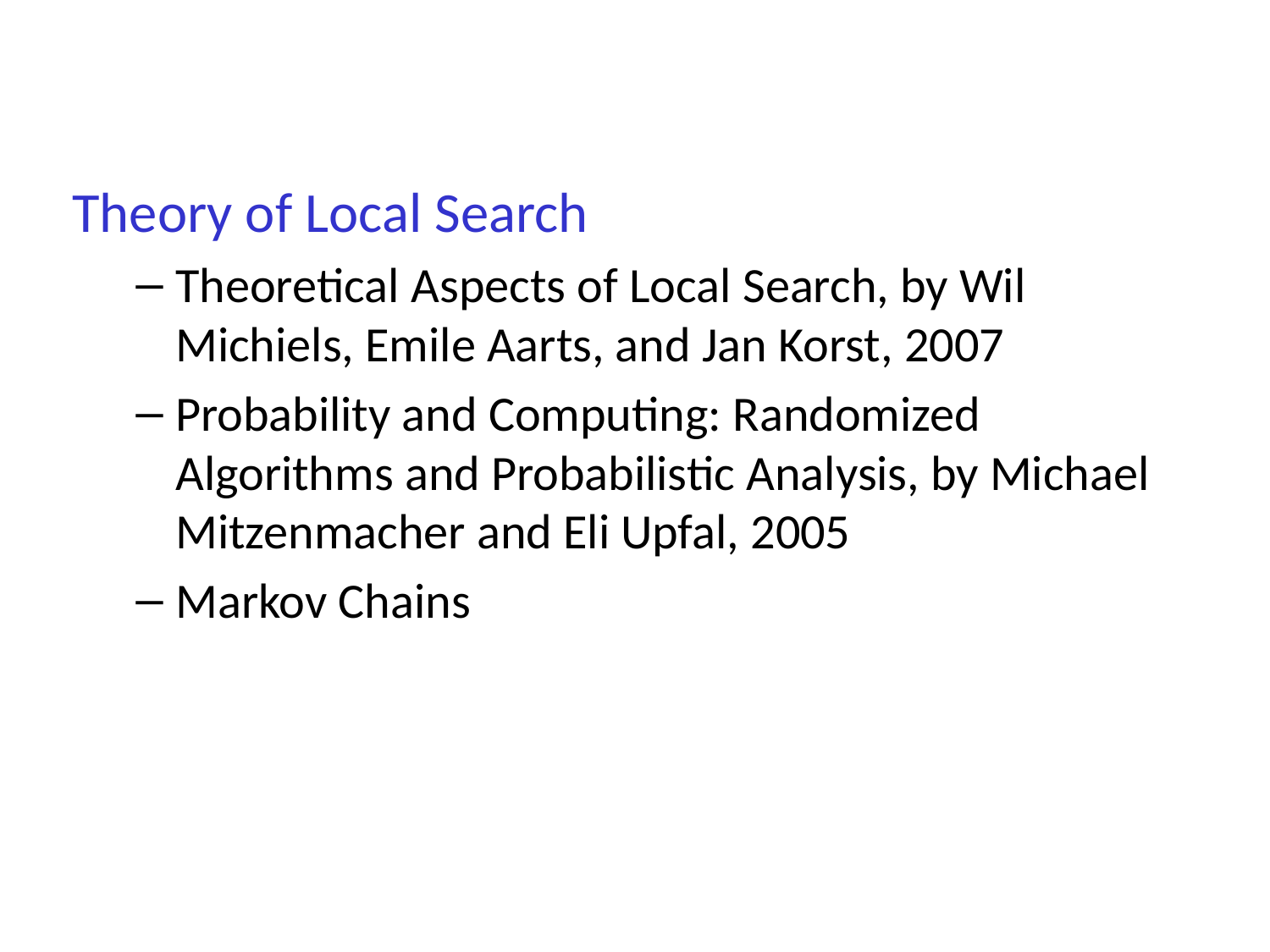

Theory of Local Search
Theoretical Aspects of Local Search, by Wil Michiels, Emile Aarts, and Jan Korst, 2007
Probability and Computing: Randomized Algorithms and Probabilistic Analysis, by Michael Mitzenmacher and Eli Upfal, 2005
Markov Chains